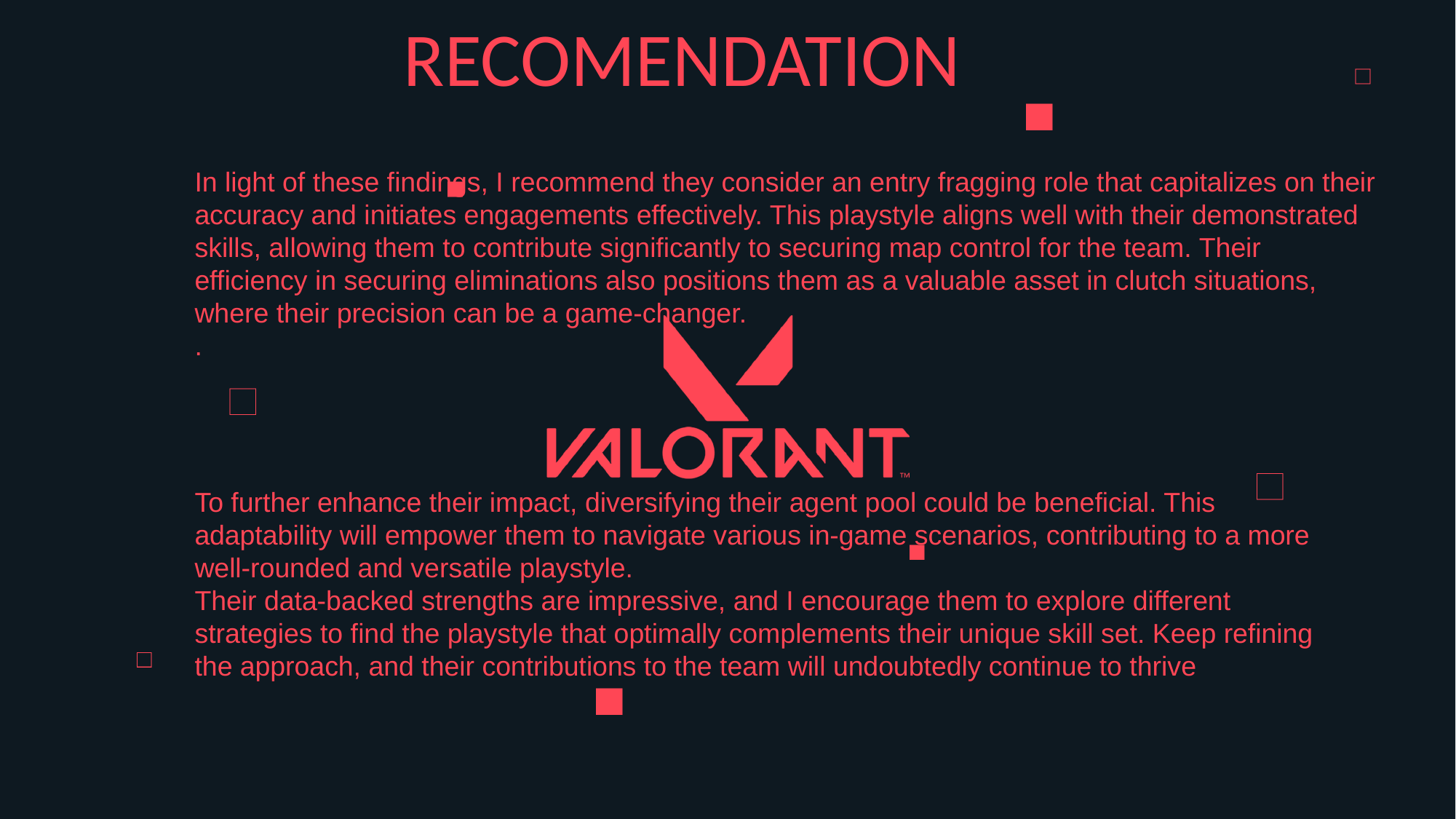

RECOMENDATION
In light of these findings, I recommend they consider an entry fragging role that capitalizes on their accuracy and initiates engagements effectively. This playstyle aligns well with their demonstrated skills, allowing them to contribute significantly to securing map control for the team. Their efficiency in securing eliminations also positions them as a valuable asset in clutch situations, where their precision can be a game-changer.
.

To further enhance their impact, diversifying their agent pool could be beneficial. This adaptability will empower them to navigate various in-game scenarios, contributing to a more well-rounded and versatile playstyle.
Their data-backed strengths are impressive, and I encourage them to explore different strategies to find the playstyle that optimally complements their unique skill set. Keep refining the approach, and their contributions to the team will undoubtedly continue to thrive